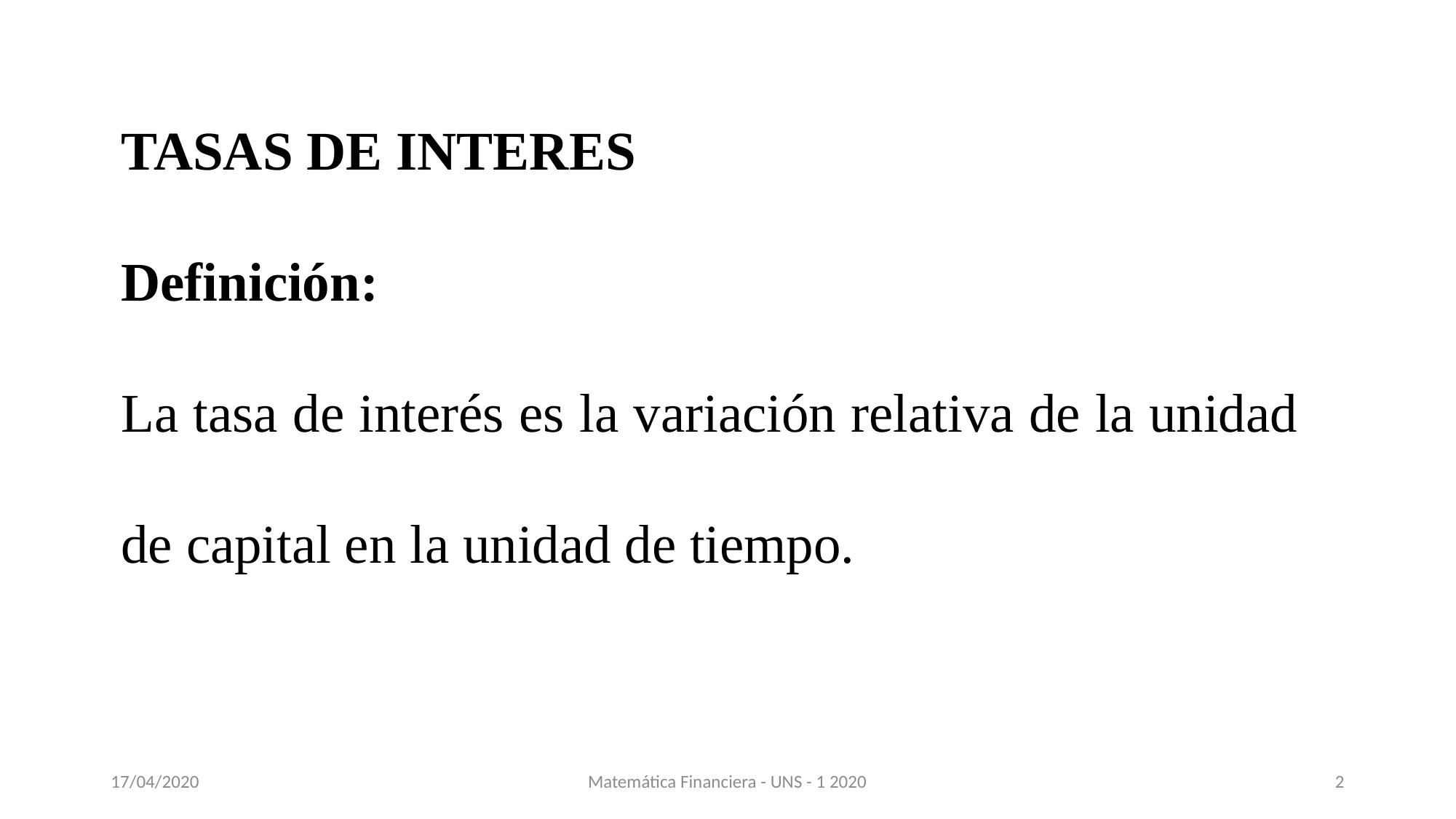

TASAS DE INTERES
Definición:
La tasa de interés es la variación relativa de la unidad de capital en la unidad de tiempo.

17/04/2020
Matemática Financiera - UNS - 1 2020
2